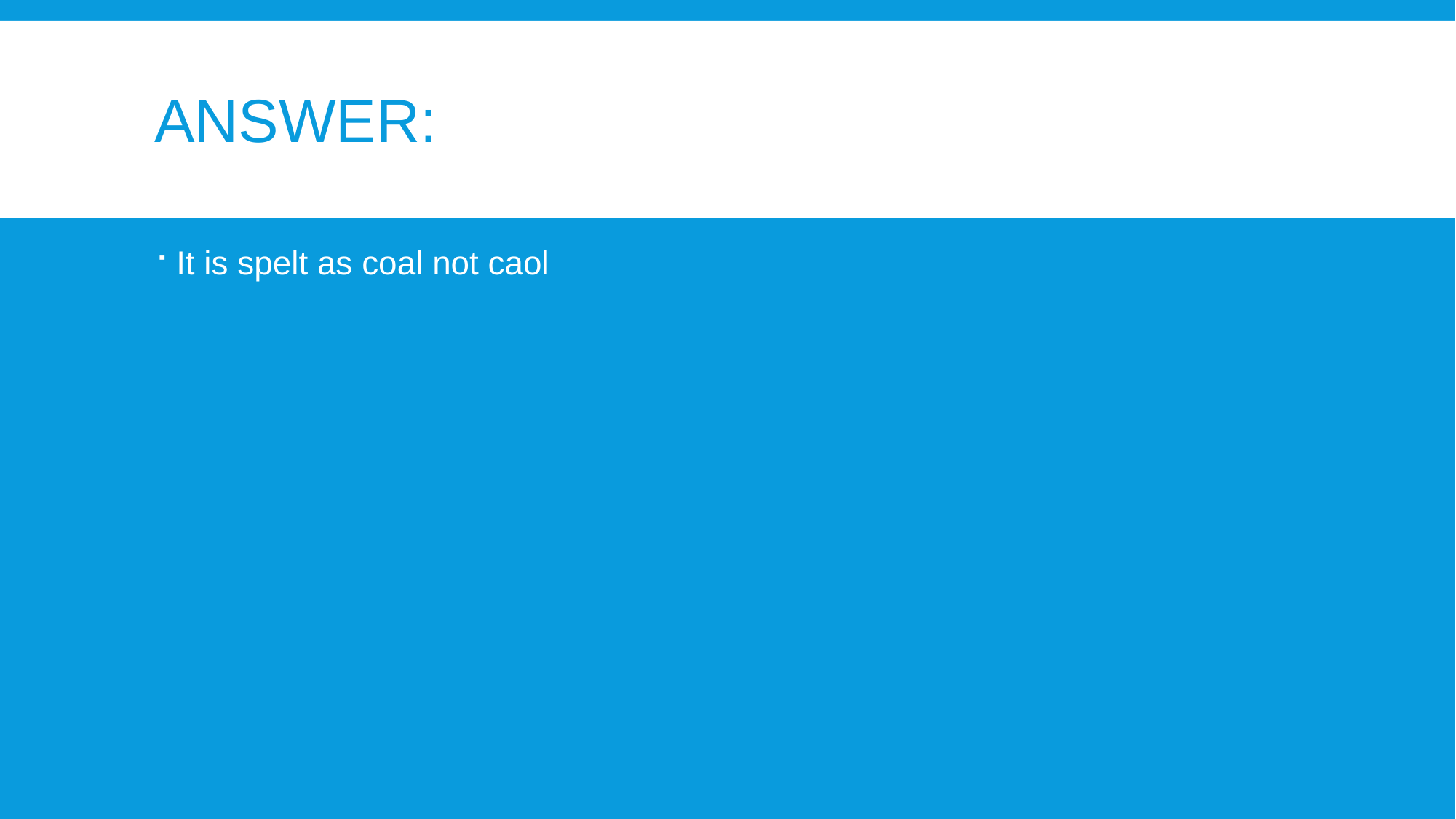

# Answer:
It is spelt as coal not caol